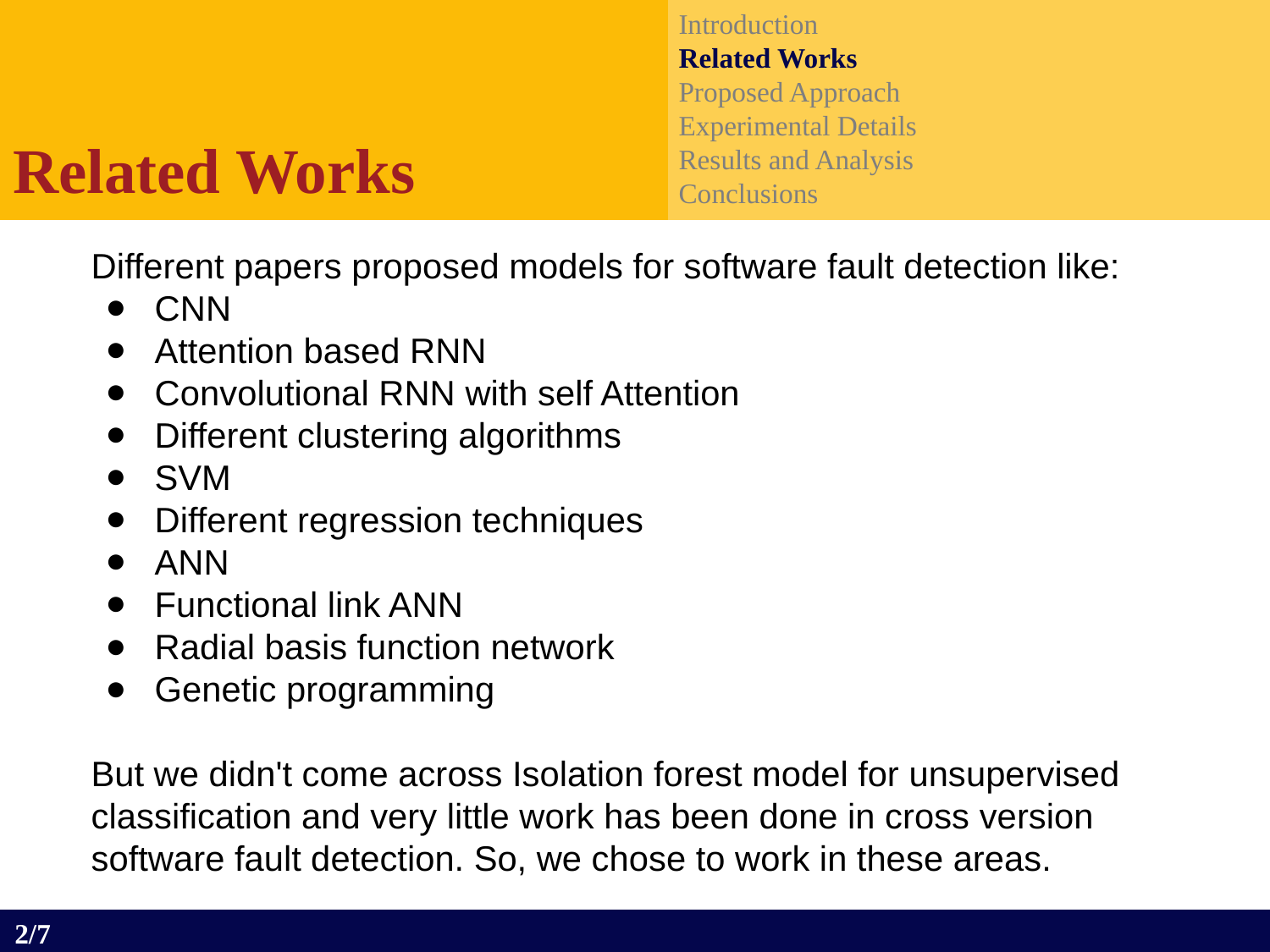

Introduction
Related Works
Proposed Approach
Experimental Details
Results and Analysis
Conclusions

Related Works
Different papers proposed models for software fault detection like:
CNN
Attention based RNN
Convolutional RNN with self Attention
Different clustering algorithms
SVM
Different regression techniques
ANN
Functional link ANN
Radial basis function network
Genetic programming

But we didn't come across Isolation forest model for unsupervised classification and very little work has been done in cross version software fault detection. So, we chose to work in these areas.

2/7